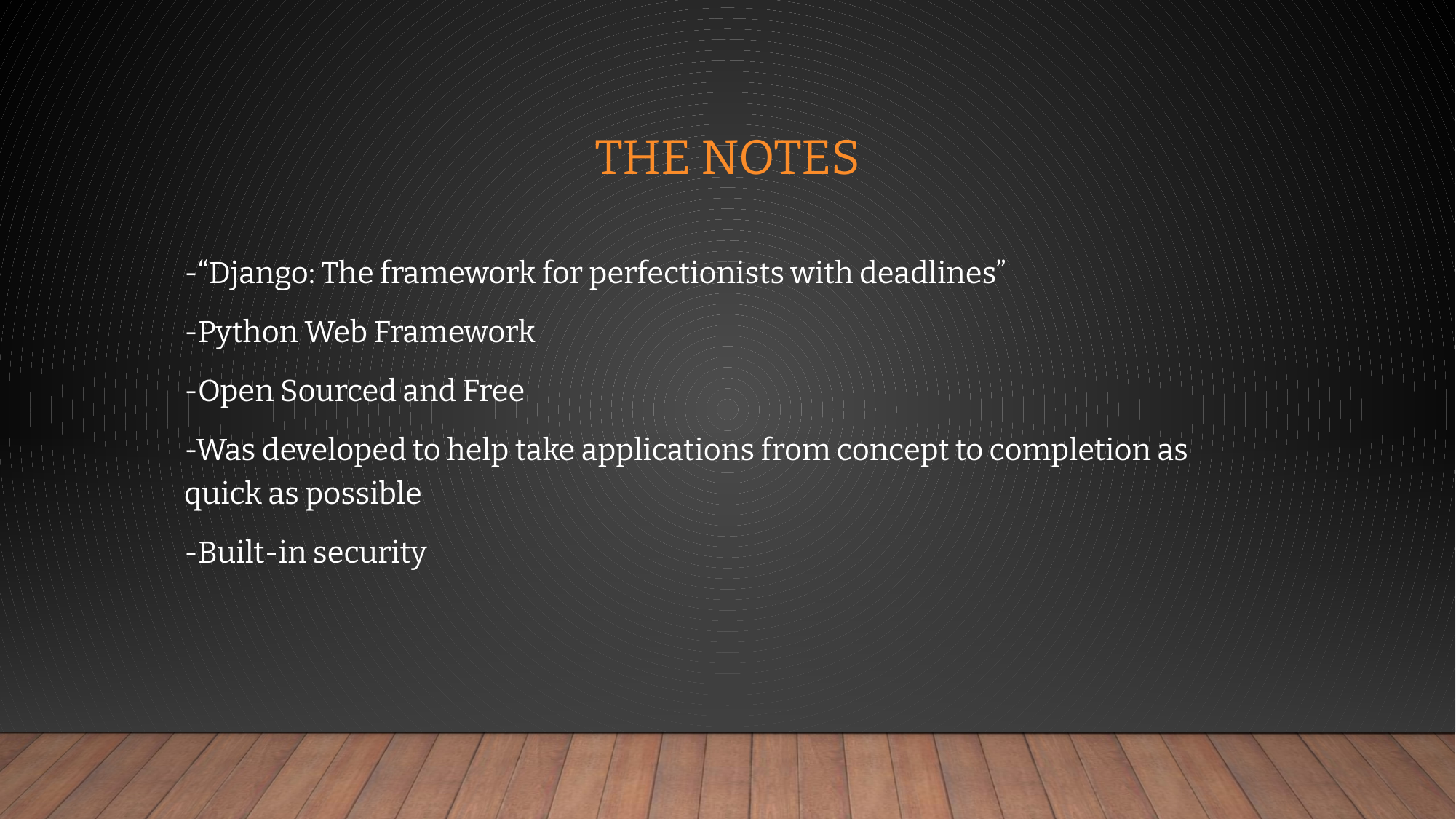

# The notes
-“Django: The framework for perfectionists with deadlines”
-Python Web Framework
-Open Sourced and Free
-Was developed to help take applications from concept to completion as quick as possible
-Built-in security